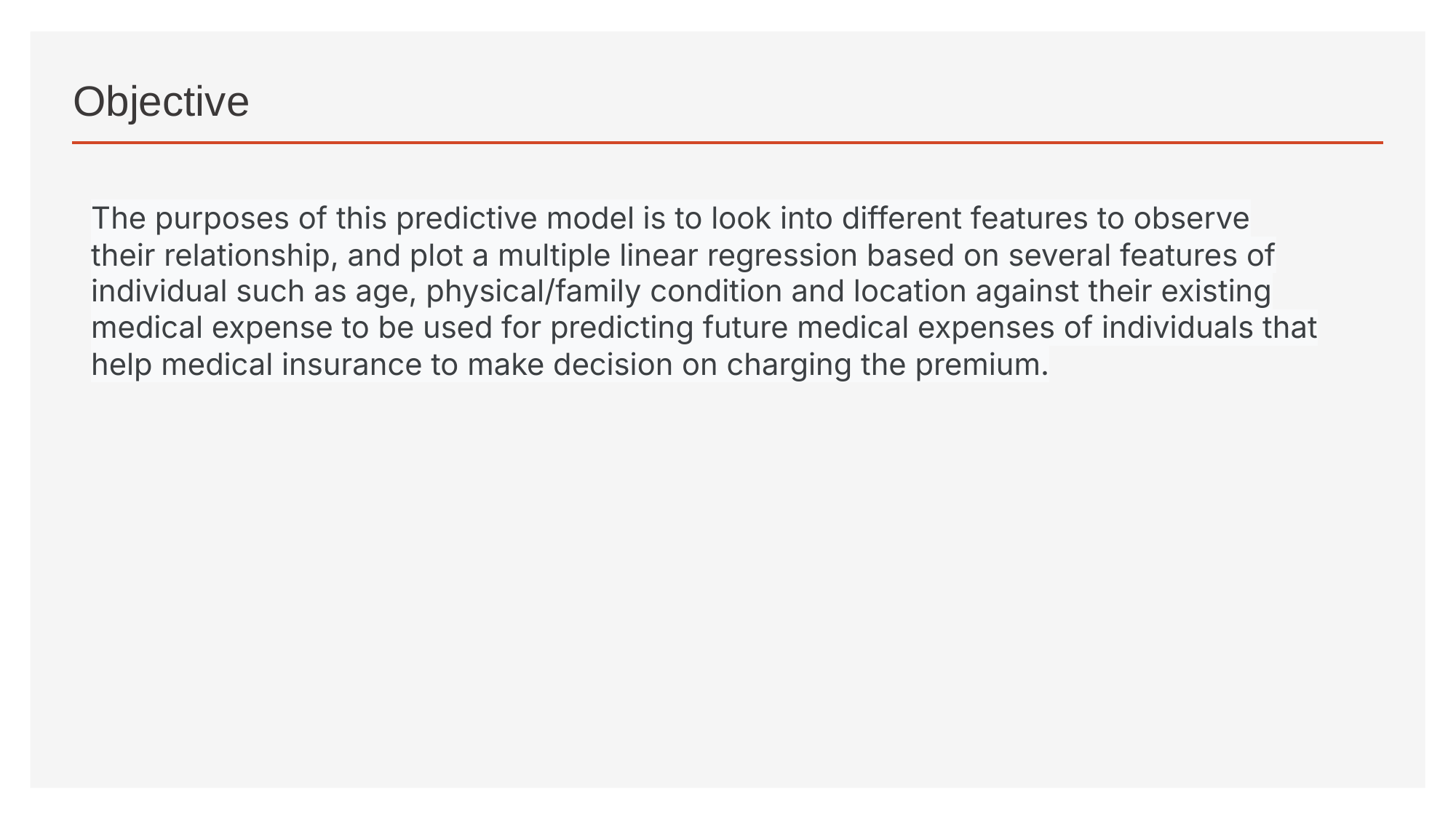

# Objective
The purposes of this predictive model is to look into different features to observe their relationship, and plot a multiple linear regression based on several features of individual such as age, physical/family condition and location against their existing medical expense to be used for predicting future medical expenses of individuals that help medical insurance to make decision on charging the premium.